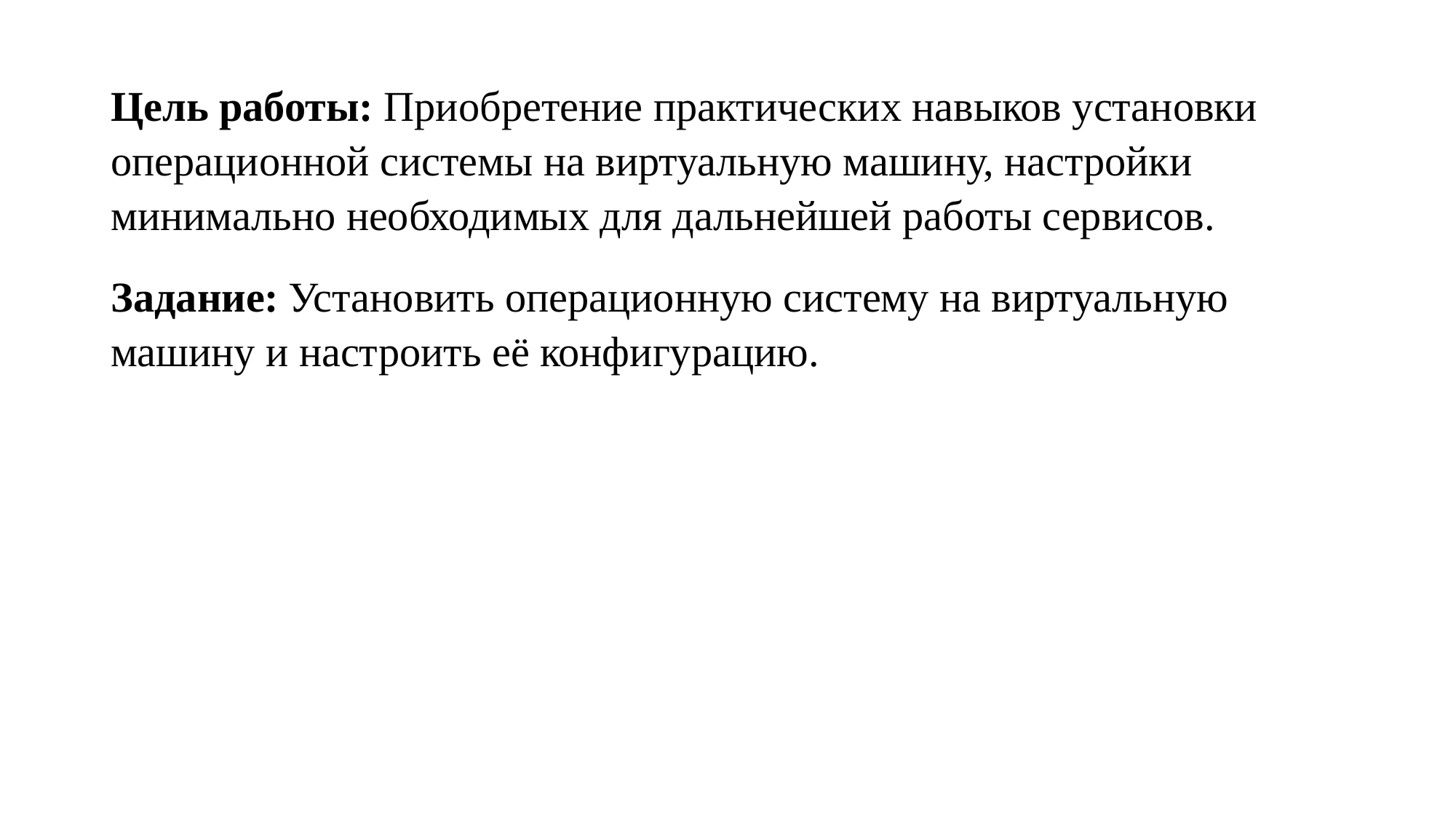

Цель работы: Приобретение практических навыков установки операционной системы на виртуальную машину, настройки минимально необходимых для дальнейшей работы сервисов.
Задание: Установить операционную систему на виртуальную машину и настроить её конфигурацию.

#